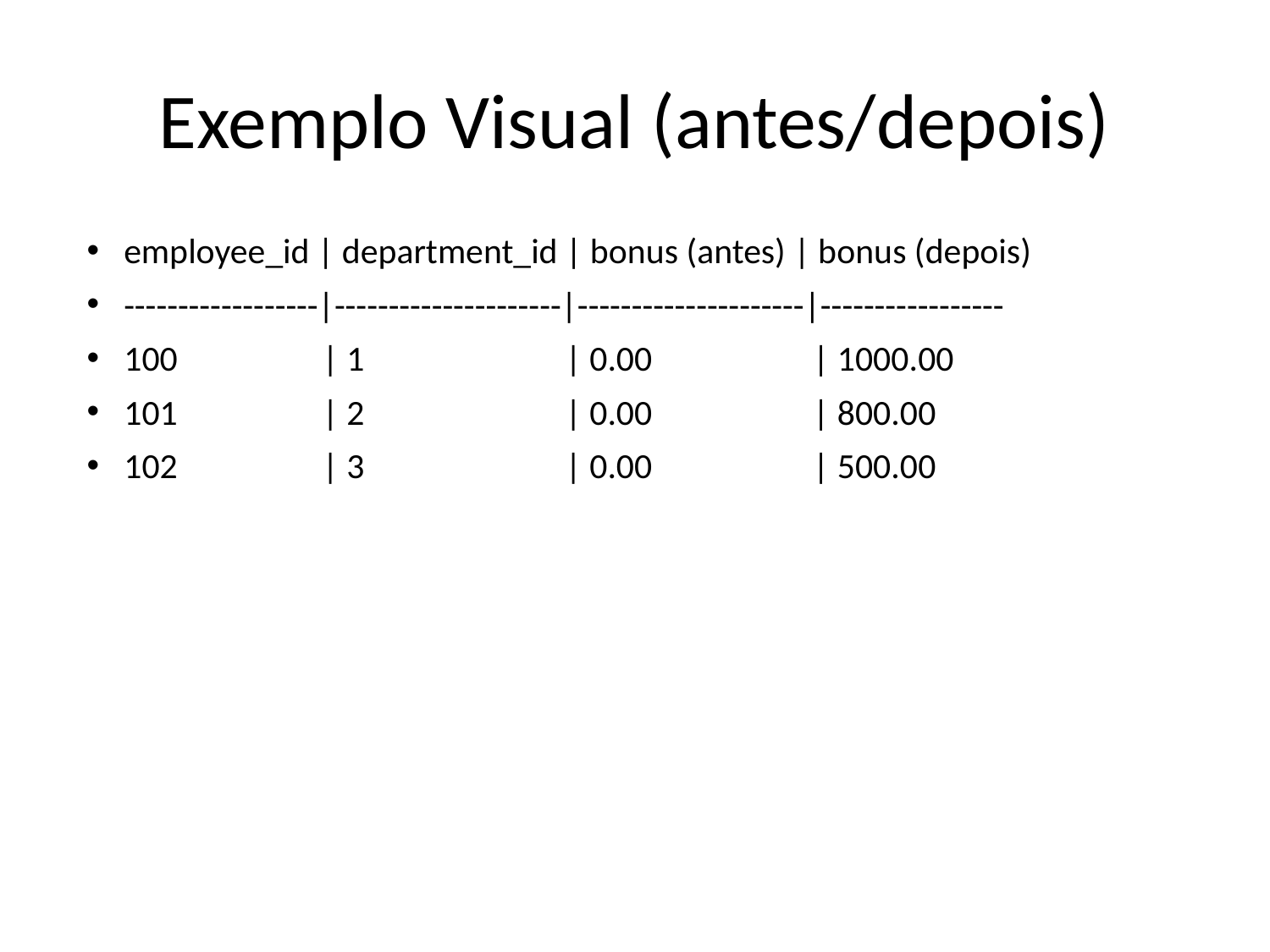

# Exemplo Visual (antes/depois)
employee_id | department_id | bonus (antes) | bonus (depois)
------------------|---------------------|---------------------|-----------------
100                  | 1                         | 0.00                    | 1000.00
101                  | 2                         | 0.00                    | 800.00
102                  | 3                         | 0.00                    | 500.00